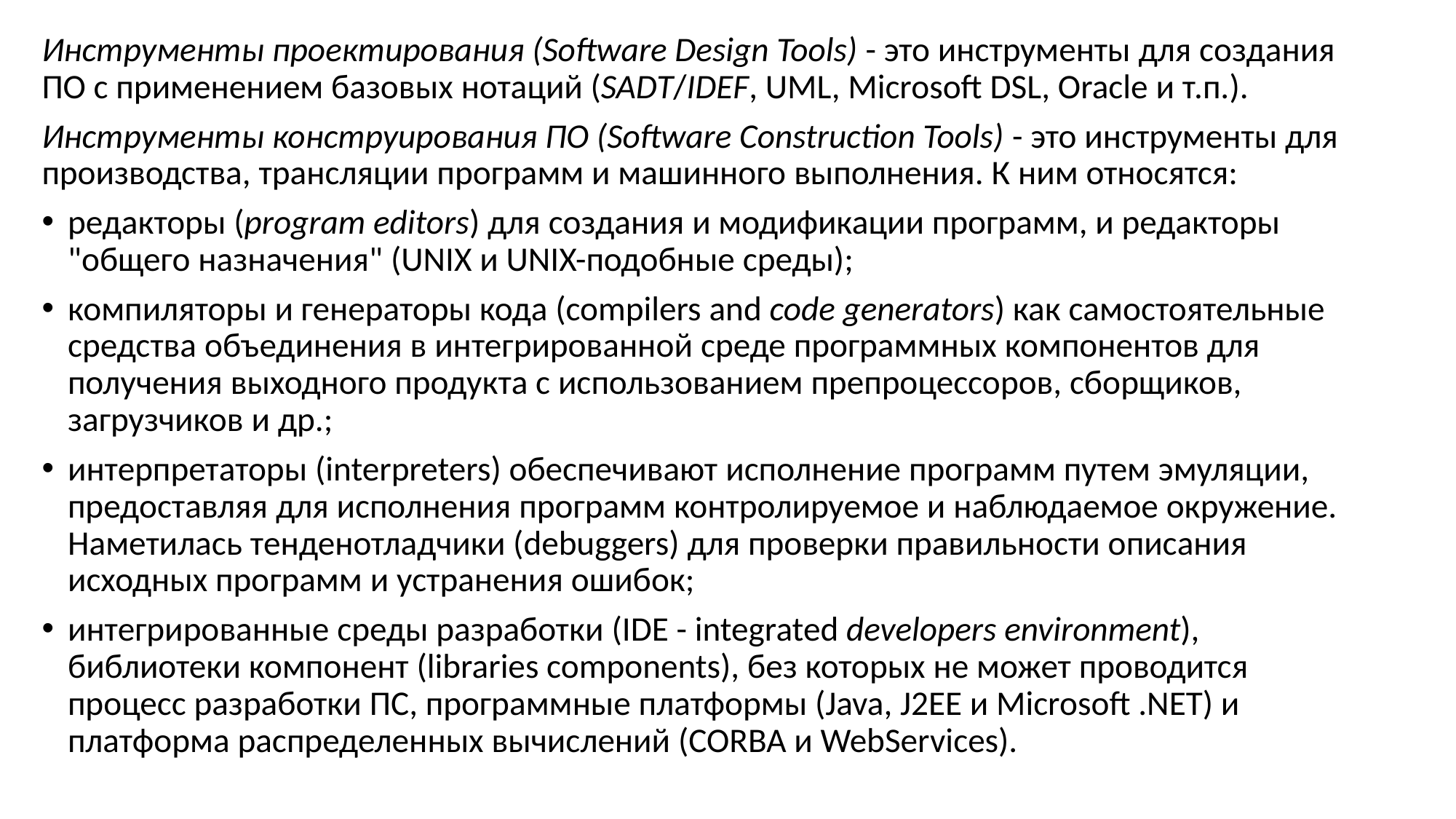

Инструменты проектирования (Software Design Tools) - это инструменты для создания ПО с применением базовых нотаций (SADT/IDEF, UML, Microsoft DSL, Oracle и т.п.).
Инструменты конструирования ПО (Software Construction Tools) - это инструменты для производства, трансляции программ и машинного выполнения. К ним относятся:
редакторы (program editors) для создания и модификации программ, и редакторы "общего назначения" (UNIX и UNIX-подобные среды);
компиляторы и генераторы кода (compilers and code generators) как самостоятельные средства объединения в интегрированной среде программных компонентов для получения выходного продукта с использованием препроцессоров, сборщиков, загрузчиков и др.;
интерпретаторы (interpreters) обеспечивают исполнение программ путем эмуляции, предоставляя для исполнения программ контролируемое и наблюдаемое окружение. Наметилась тенденотладчики (debuggers) для проверки правильности описания исходных программ и устранения ошибок;
интегрированные среды разработки (IDE - integrated developers environment), библиотеки компонент (libraries components), без которых не может проводится процесс разработки ПС, программные платформы (Java, J2EE и Microsoft .NET) и платформа распределенных вычислений (CORBA и WebServices).